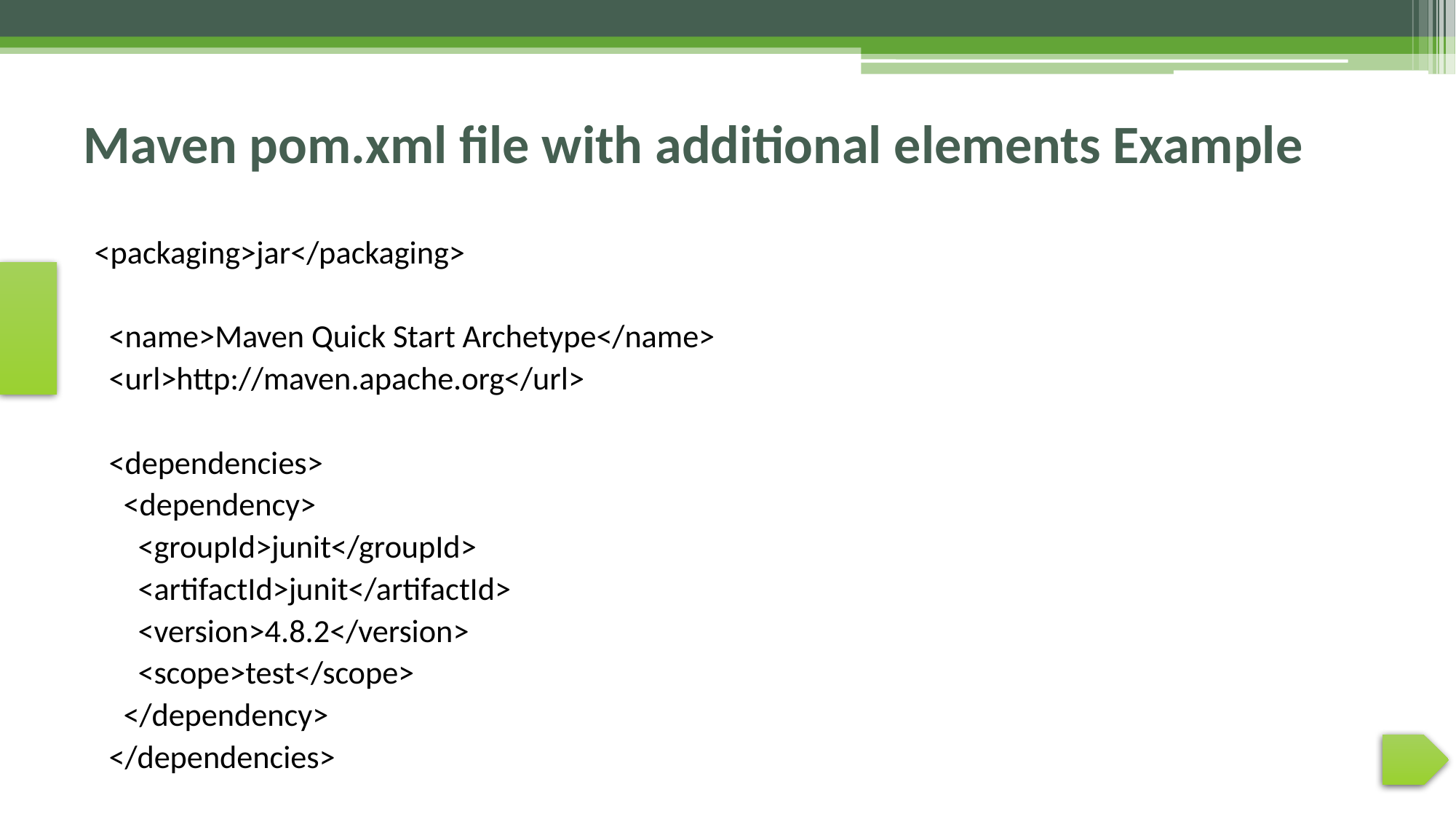

# Maven pom.xml file with additional elements Example
<packaging>jar</packaging>

  <name>Maven Quick Start Archetype</name>
  <url>http://maven.apache.org</url>

  <dependencies>
    <dependency>
      <groupId>junit</groupId>
      <artifactId>junit</artifactId>
      <version>4.8.2</version>
      <scope>test</scope>
    </dependency>
  </dependencies>